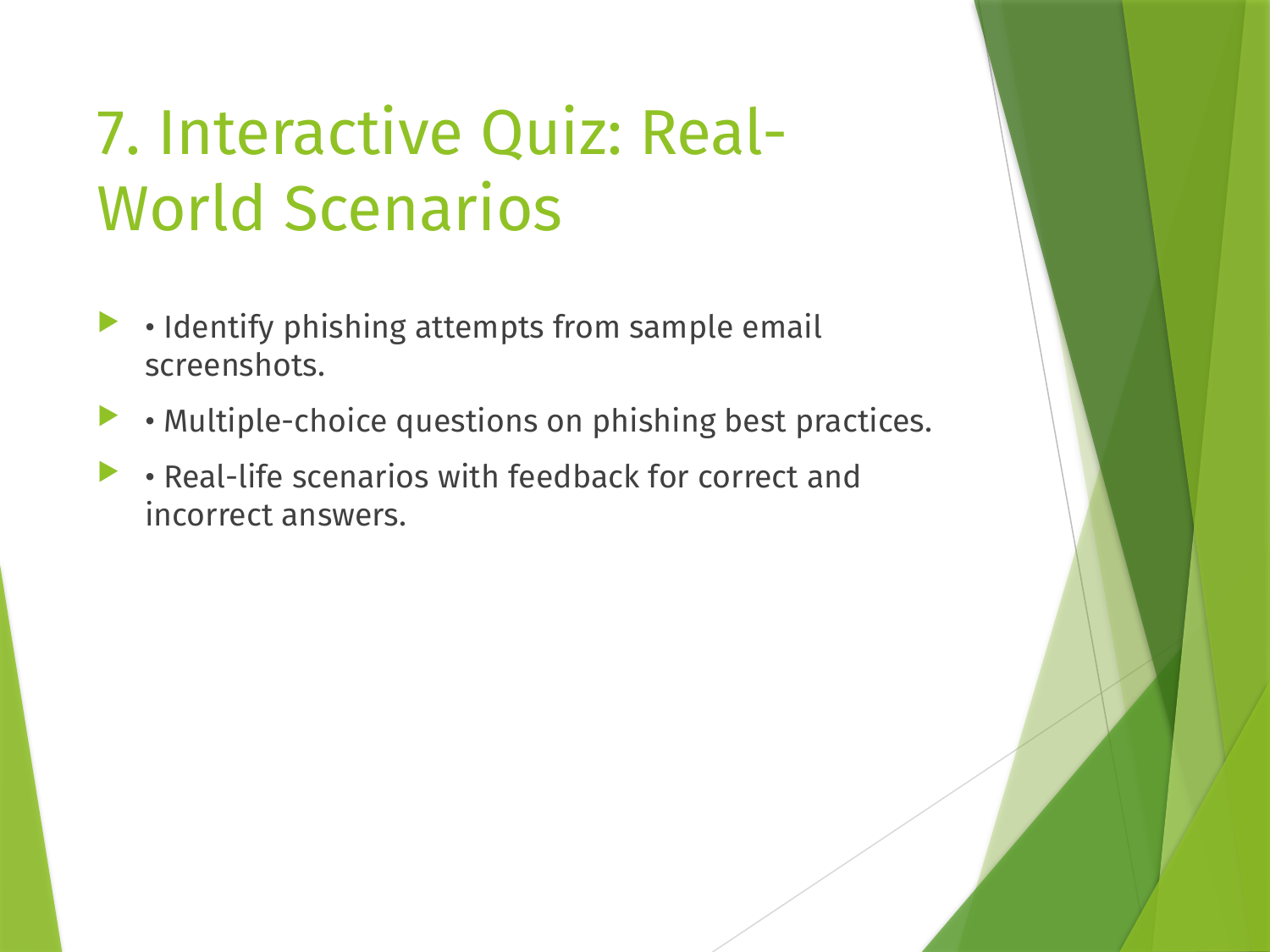

# 7. Interactive Quiz: Real-World Scenarios
• Identify phishing attempts from sample email screenshots.
• Multiple-choice questions on phishing best practices.
• Real-life scenarios with feedback for correct and incorrect answers.